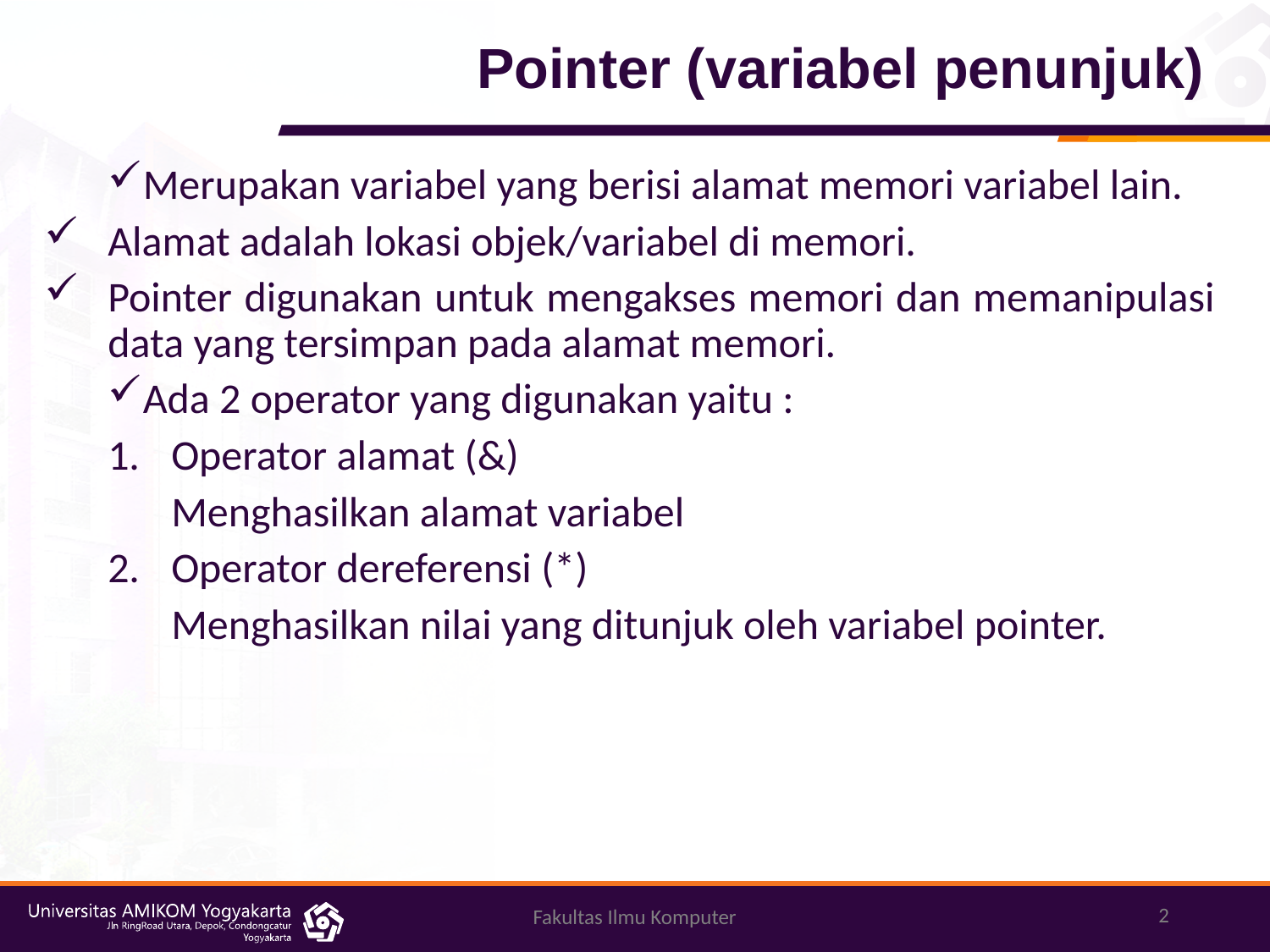

# Pointer (variabel penunjuk)
Merupakan variabel yang berisi alamat memori variabel lain.
Alamat adalah lokasi objek/variabel di memori.
Pointer digunakan untuk mengakses memori dan memanipulasi data yang tersimpan pada alamat memori.
Ada 2 operator yang digunakan yaitu :
1.	Operator alamat (&)
	Menghasilkan alamat variabel
2. 	Operator dereferensi (*)
	Menghasilkan nilai yang ditunjuk oleh variabel pointer.
2
Fakultas Ilmu Komputer